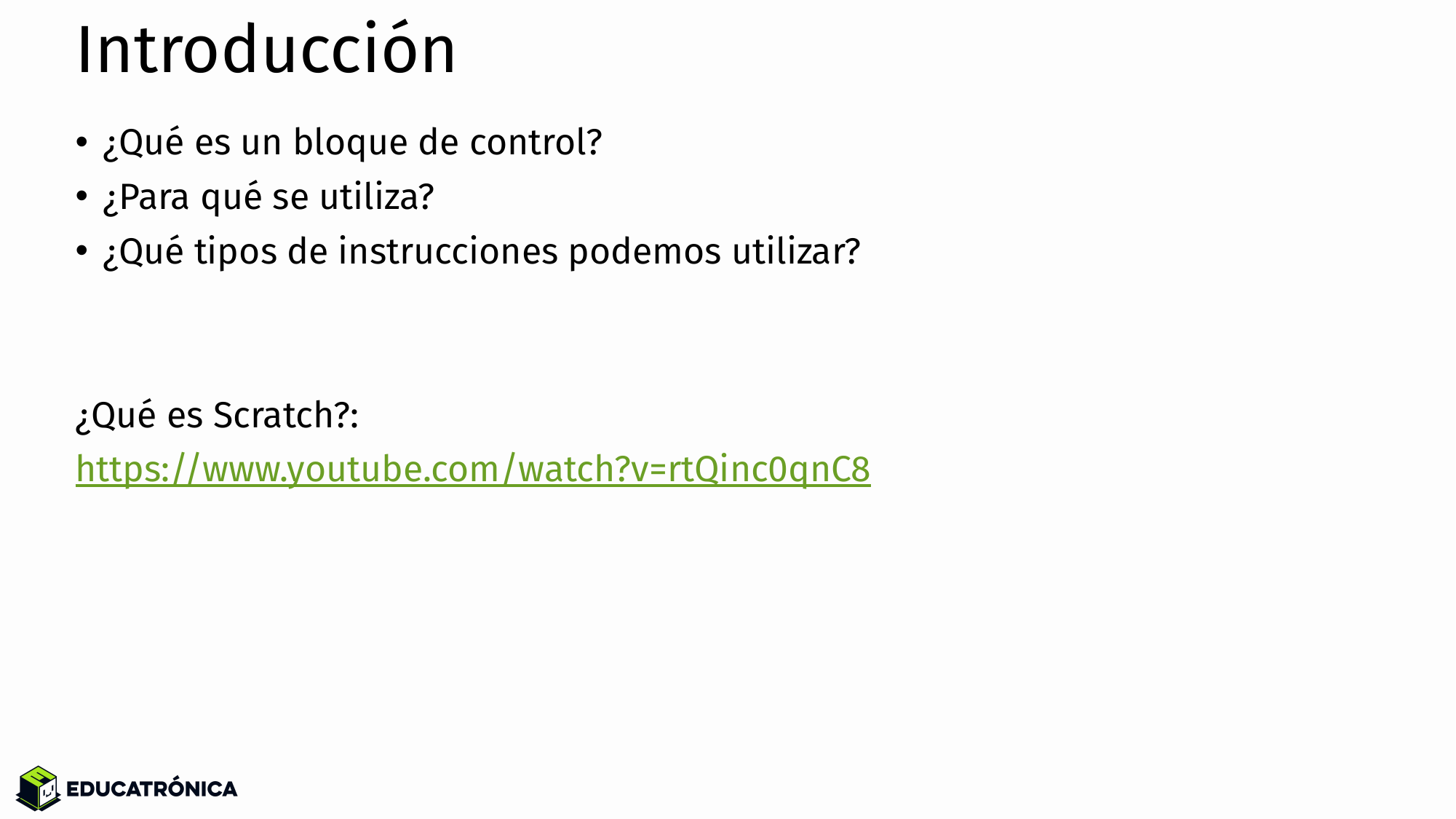

# Introducción
¿Qué es un bloque de control?
¿Para qué se utiliza?
¿Qué tipos de instrucciones podemos utilizar?

¿Qué es Scratch?:
https://www.youtube.com/watch?v=rtQinc0qnC8